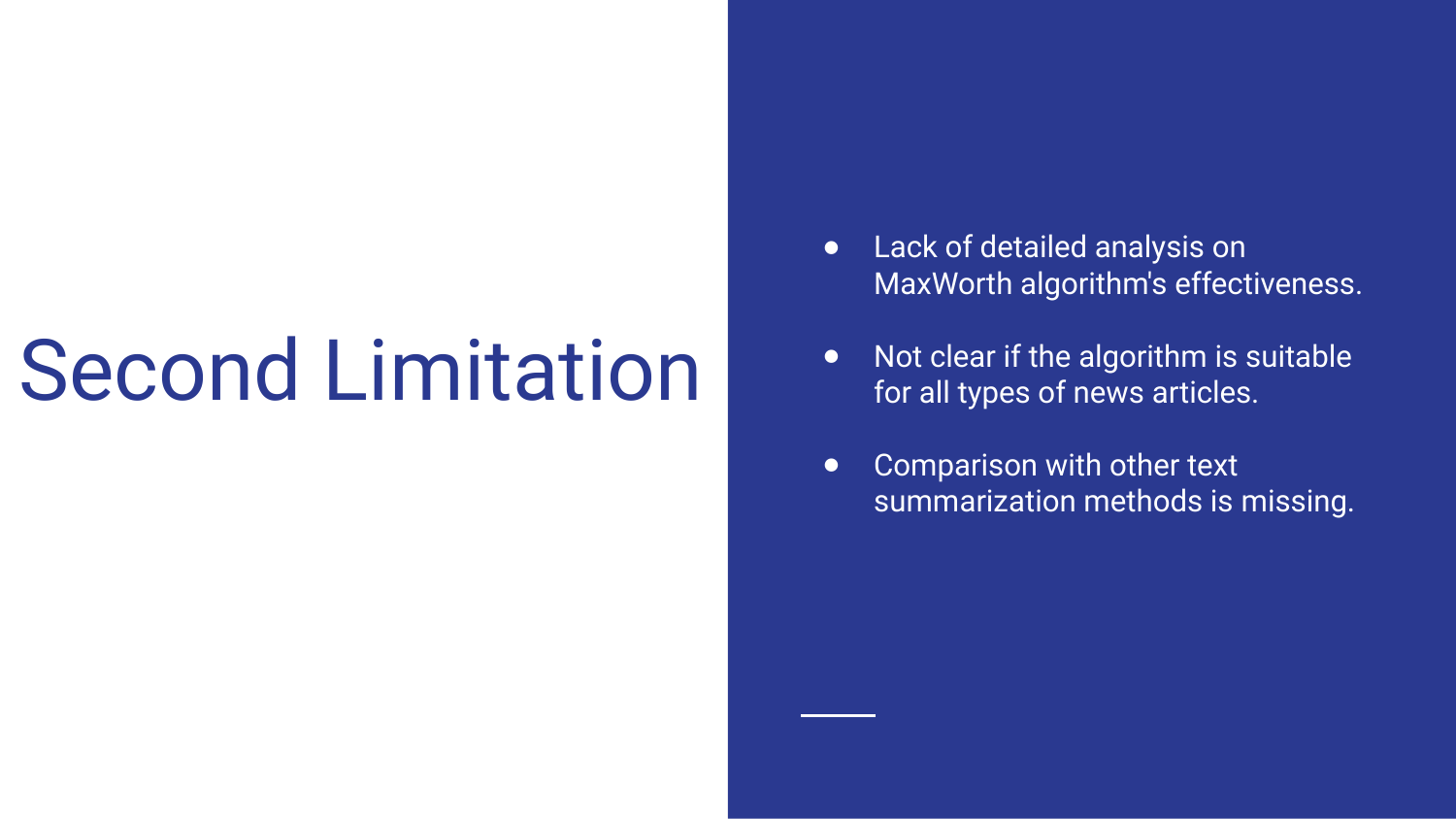

Lack of detailed analysis on MaxWorth algorithm's effectiveness.

Not clear if the algorithm is suitable for all types of news articles.

Comparison with other text summarization methods is missing.

# Second Limitation